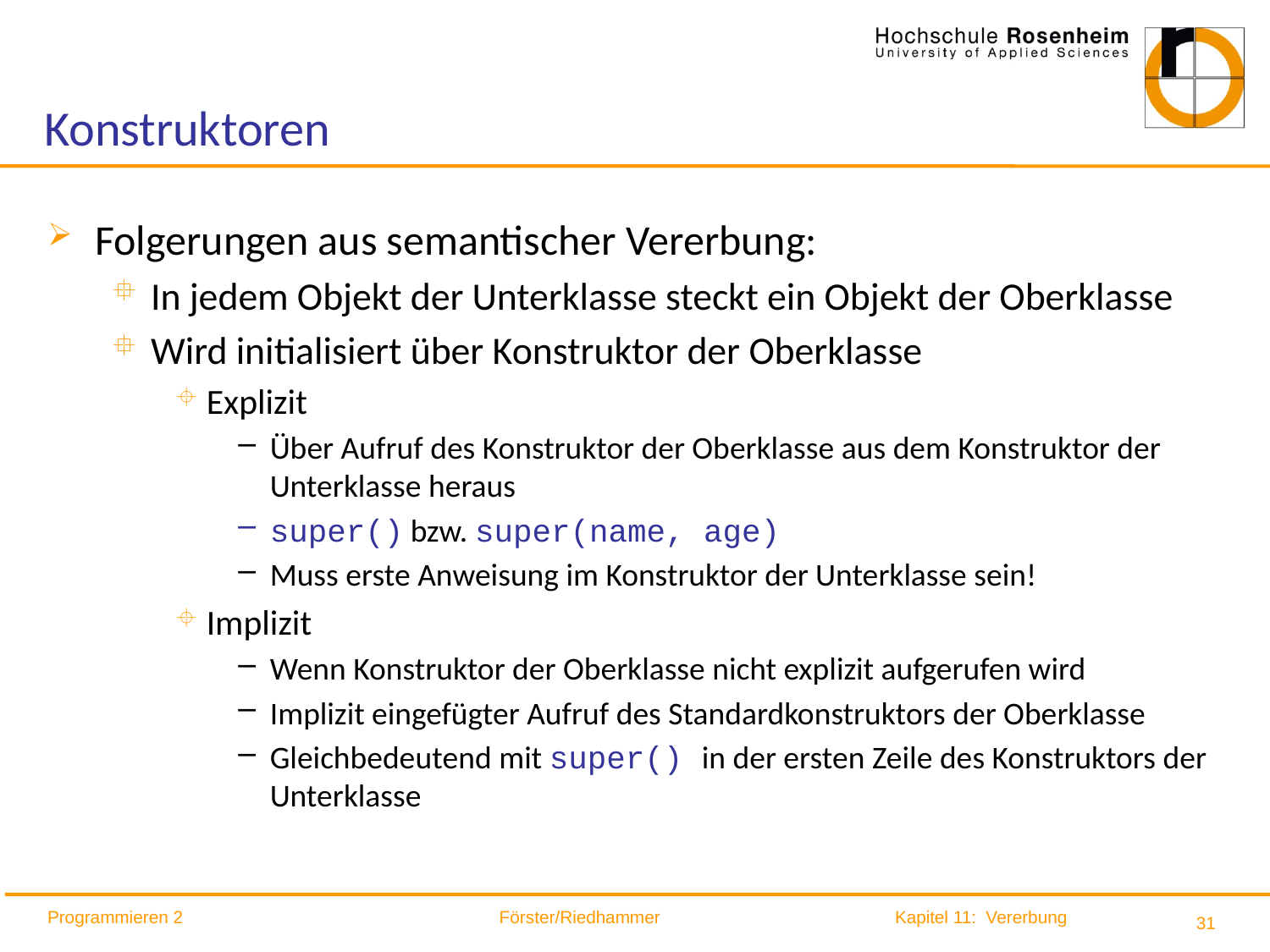

# Konstruktoren
Folgerungen aus semantischer Vererbung:
In jedem Objekt der Unterklasse steckt ein Objekt der Oberklasse
Wird initialisiert über Konstruktor der Oberklasse
Explizit
Über Aufruf des Konstruktor der Oberklasse aus dem Konstruktor der Unterklasse heraus
super() bzw. super(name, age)
Muss erste Anweisung im Konstruktor der Unterklasse sein!
Implizit
Wenn Konstruktor der Oberklasse nicht explizit aufgerufen wird
Implizit eingefügter Aufruf des Standardkonstruktors der Oberklasse
Gleichbedeutend mit super() in der ersten Zeile des Konstruktors der Unterklasse